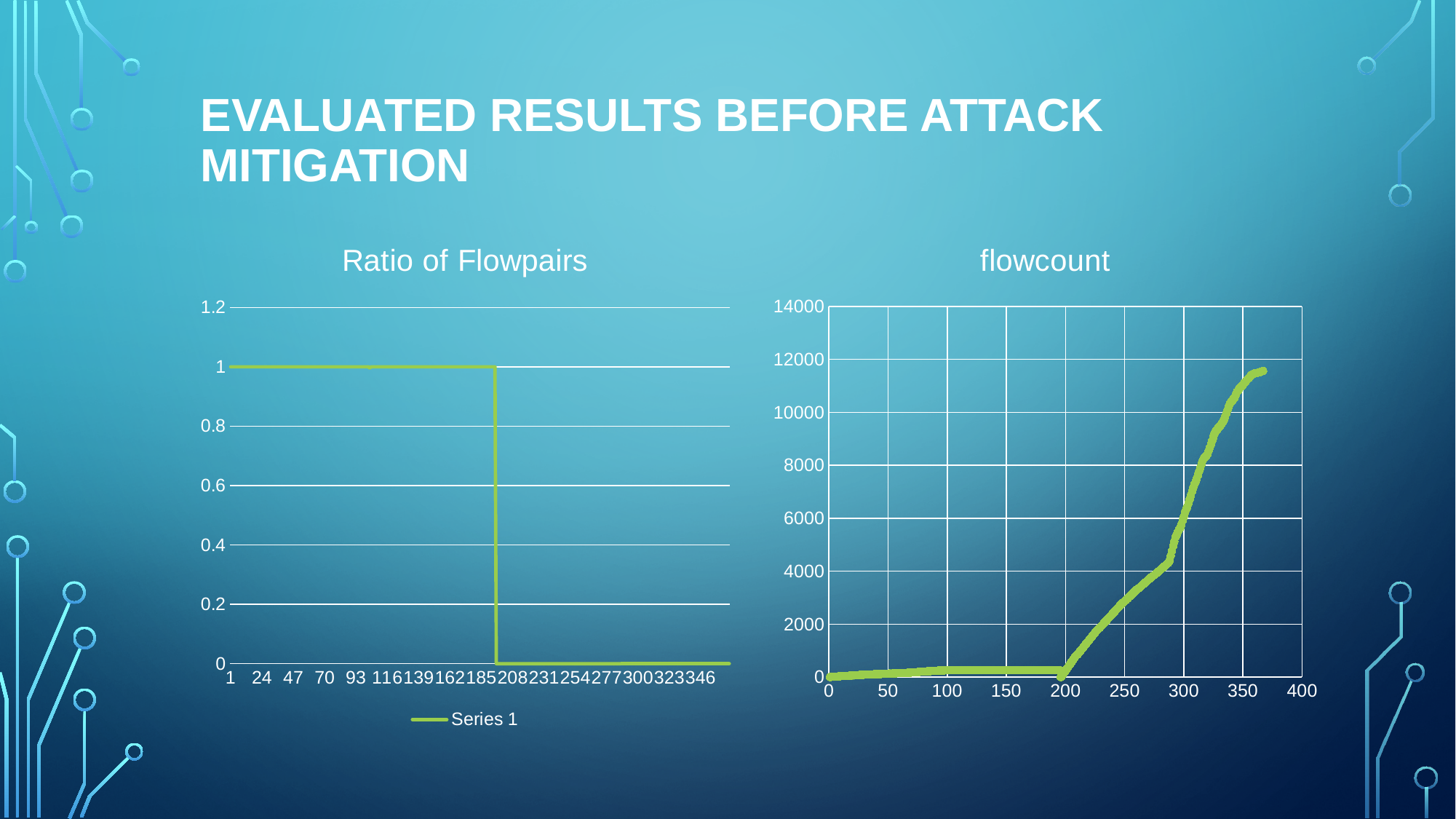

# Evaluated Results Before Attack Mitigation

### Chart: Ratio of Flowpairs

| Category | Series 1 |
|---|---|
| 1 | 1.0 |
| 2 | 1.0 |
| 3 | 1.0 |
| 4 | 1.0 |
| 5 | 1.0 |
| 6 | 1.0 |
| 7 | 1.0 |
| 8 | 1.0 |
| 9 | 1.0 |
| 10 | 1.0 |
| 11 | 1.0 |
| 12 | 1.0 |
| 13 | 1.0 |
| 14 | 1.0 |
| 15 | 1.0 |
| 16 | 1.0 |
| 17 | 1.0 |
| 18 | 1.0 |
| 19 | 1.0 |
| 20 | 1.0 |
| 21 | 1.0 |
| 22 | 1.0 |
| 23 | 1.0 |
| 24 | 1.0 |
| 25 | 1.0 |
| 26 | 1.0 |
| 27 | 1.0 |
| 28 | 1.0 |
| 29 | 1.0 |
| 30 | 1.0 |
| 31 | 1.0 |
| 32 | 1.0 |
| 33 | 1.0 |
| 34 | 1.0 |
| 35 | 1.0 |
| 36 | 1.0 |
| 37 | 1.0 |
| 38 | 1.0 |
| 39 | 1.0 |
| 40 | 1.0 |
| 41 | 1.0 |
| 42 | 1.0 |
| 43 | 1.0 |
| 44 | 1.0 |
| 45 | 1.0 |
| 46 | 1.0 |
| 47 | 1.0 |
| 48 | 1.0 |
| 49 | 1.0 |
| 50 | 1.0 |
| 51 | 1.0 |
| 52 | 1.0 |
| 53 | 1.0 |
| 54 | 1.0 |
| 55 | 1.0 |
| 56 | 1.0 |
| 57 | 1.0 |
| 58 | 1.0 |
| 59 | 1.0 |
| 60 | 1.0 |
| 61 | 1.0 |
| 62 | 1.0 |
| 63 | 1.0 |
| 64 | 1.0 |
| 65 | 1.0 |
| 66 | 1.0 |
| 67 | 1.0 |
| 68 | 1.0 |
| 69 | 1.0 |
| 70 | 1.0 |
| 71 | 1.0 |
| 72 | 1.0 |
| 73 | 1.0 |
| 74 | 1.0 |
| 75 | 1.0 |
| 76 | 1.0 |
| 77 | 1.0 |
| 78 | 1.0 |
| 79 | 1.0 |
| 80 | 1.0 |
| 81 | 1.0 |
| 82 | 1.0 |
| 83 | 1.0 |
| 84 | 1.0 |
| 85 | 1.0 |
| 86 | 1.0 |
| 87 | 1.0 |
| 88 | 1.0 |
| 89 | 1.0 |
| 90 | 1.0 |
| 91 | 1.0 |
| 92 | 1.0 |
| 93 | 1.0 |
| 94 | 1.0 |
| 95 | 1.0 |
| 96 | 1.0 |
| 97 | 1.0 |
| 98 | 1.0 |
| 99 | 1.0 |
| 100 | 1.0 |
| 101 | 1.0 |
| 102 | 1.0 |
| 103 | 0.996197718631178 |
| 104 | 1.0 |
| 105 | 1.0 |
| 106 | 1.0 |
| 107 | 1.0 |
| 108 | 1.0 |
| 109 | 1.0 |
| 110 | 1.0 |
| 111 | 1.0 |
| 112 | 1.0 |
| 113 | 1.0 |
| 114 | 1.0 |
| 115 | 1.0 |
| 116 | 1.0 |
| 117 | 1.0 |
| 118 | 1.0 |
| 119 | 1.0 |
| 120 | 1.0 |
| 121 | 1.0 |
| 122 | 1.0 |
| 123 | 1.0 |
| 124 | 1.0 |
| 125 | 1.0 |
| 126 | 1.0 |
| 127 | 1.0 |
| 128 | 1.0 |
| 129 | 1.0 |
| 130 | 1.0 |
| 131 | 1.0 |
| 132 | 1.0 |
| 133 | 1.0 |
| 134 | 1.0 |
| 135 | 1.0 |
| 136 | 1.0 |
| 137 | 1.0 |
| 138 | 1.0 |
| 139 | 1.0 |
| 140 | 1.0 |
| 141 | 1.0 |
| 142 | 1.0 |
| 143 | 1.0 |
| 144 | 1.0 |
| 145 | 1.0 |
| 146 | 1.0 |
| 147 | 1.0 |
| 148 | 1.0 |
| 149 | 1.0 |
| 150 | 1.0 |
| 151 | 1.0 |
| 152 | 1.0 |
| 153 | 1.0 |
| 154 | 1.0 |
| 155 | 1.0 |
| 156 | 1.0 |
| 157 | 1.0 |
| 158 | 1.0 |
| 159 | 1.0 |
| 160 | 1.0 |
| 161 | 1.0 |
| 162 | 1.0 |
| 163 | 1.0 |
| 164 | 1.0 |
| 165 | 1.0 |
| 166 | 1.0 |
| 167 | 1.0 |
| 168 | 1.0 |
| 169 | 1.0 |
| 170 | 1.0 |
| 171 | 1.0 |
| 172 | 1.0 |
| 173 | 1.0 |
| 174 | 1.0 |
| 175 | 1.0 |
| 176 | 1.0 |
| 177 | 1.0 |
| 178 | 1.0 |
| 179 | 1.0 |
| 180 | 1.0 |
| 181 | 1.0 |
| 182 | 1.0 |
| 183 | 1.0 |
| 184 | 1.0 |
| 185 | 1.0 |
| 186 | 1.0 |
| 187 | 1.0 |
| 188 | 1.0 |
| 189 | 1.0 |
| 190 | 1.0 |
| 191 | 1.0 |
| 192 | 1.0 |
| 193 | 1.0 |
| 194 | 1.0 |
| 195 | 1.0 |
| 196 | 0.0 |
| 197 | 0.0 |
| 198 | 0.0 |
| 199 | 0.0 |
| 200 | 0.0 |
| 201 | 0.0 |
| 202 | 0.0 |
| 203 | 0.0 |
| 204 | 0.0 |
| 205 | 0.0 |
| 206 | 0.0 |
| 207 | 0.0 |
| 208 | 0.0 |
| 209 | 0.0 |
| 210 | 0.0 |
| 211 | 0.0 |
| 212 | 0.0 |
| 213 | 0.0 |
| 214 | 0.0 |
| 215 | 0.0 |
| 216 | 0.0 |
| 217 | 0.0 |
| 218 | 0.0 |
| 219 | 0.0 |
| 220 | 0.0 |
| 221 | 0.0 |
| 222 | 0.0 |
| 223 | 0.0 |
| 224 | 0.0 |
| 225 | 0.0 |
| 226 | 0.0 |
| 227 | 0.0 |
| 228 | 0.0 |
| 229 | 0.0 |
| 230 | 0.0 |
| 231 | 0.0 |
| 232 | 0.0 |
| 233 | 0.0 |
| 234 | 0.0 |
| 235 | 0.0 |
| 236 | 0.0 |
| 237 | 0.0 |
| 238 | 0.0 |
| 239 | 0.0 |
| 240 | 0.0 |
| 241 | 0.0 |
| 242 | 0.0 |
| 243 | 0.0 |
| 244 | 0.0 |
| 245 | 0.0 |
| 246 | 0.0 |
| 247 | 0.0 |
| 248 | 0.0 |
| 249 | 0.0 |
| 250 | 0.0 |
| 251 | 0.0 |
| 252 | 0.0 |
| 253 | 0.0 |
| 254 | 0.0 |
| 255 | 0.0 |
| 256 | 0.0 |
| 257 | 0.0 |
| 258 | 0.0 |
| 259 | 0.0 |
| 260 | 0.0 |
| 261 | 0.0 |
| 262 | 0.0 |
| 263 | 0.0 |
| 264 | 0.0 |
| 265 | 0.0 |
| 266 | 0.0 |
| 267 | 0.0 |
| 268 | 0.0 |
| 269 | 0.0 |
| 270 | 0.0 |
| 271 | 0.0 |
| 272 | 0.0 |
| 273 | 0.0 |
| 274 | 0.0 |
| 275 | 0.0 |
| 276 | 0.0 |
| 277 | 0.0 |
| 278 | 0.0 |
| 279 | 0.0 |
| 280 | 0.0 |
| 281 | 0.0 |
| 282 | 0.0 |
| 283 | 0.0 |
| 284 | 0.0 |
| 285 | 0.0 |
| 286 | 0.0 |
| 287 | 0.0 |
| 288 | 0.000455477112275108 |
| 289 | 0.000437062937062937 |
| 290 | 0.000420079815164881 |
| 291 | 0.00040436716538617 |
| 292 | 0.000391466040321002 |
| 293 | 0.000378429517502365 |
| 294 | 0.000372786579683131 |
| 295 | 0.000364564345606999 |
| 296 | 0.000359130903214221 |
| 297 | 0.000355050594709746 |
| 298 | 0.000347041471455838 |
| 299 | 0.000338810774182619 |
| 300 | 0.000330523880350355 |
| 301 | 0.000322268772155978 |
| 302 | 0.000316205533596837 |
| 303 | 0.000310993624630695 |
| 304 | 0.000304878048780487 |
| 305 | 0.000297885016383675 |
| 306 | 0.000291502696399941 |
| 307 | 0.00028530670470756 |
| 308 | 0.0002798376941374 |
| 309 | 0.000274160383824537 |
| 310 | 0.000271039436237972 |
| 311 | 0.000266489007328447 |
| 312 | 0.00026222630129802 |
| 313 | 0.000257499678125402 |
| 314 | 0.00025287646984448 |
| 315 | 0.000248601615910503 |
| 316 | 0.000244618395303326 |
| 317 | 0.00024204284158296 |
| 318 | 0.000240558094779889 |
| 319 | 0.000239578342117872 |
| 320 | 0.000237473284255521 |
| 321 | 0.000234082397003745 |
| 322 | 0.000230786983614124 |
| 323 | 0.000227608967793331 |
| 324 | 0.000224014336917562 |
| 325 | 0.000220726189162344 |
| 326 | 0.000217485863418877 |
| 327 | 0.000215331610680447 |
| 328 | 0.000214477211796246 |
| 329 | 0.000212494687632809 |
| 330 | 0.000211729832733432 |
| 331 | 0.000210504157457109 |
| 332 | 0.000208855472013366 |
| 333 | 0.000207641196013289 |
| 334 | 0.000205867215645908 |
| 335 | 0.000203355363497712 |
| 336 | 0.000200783053910249 |
| 337 | 0.000198294665873488 |
| 338 | 0.000195828845588955 |
| 339 | 0.000193704600484261 |
| 340 | 0.000192215281114848 |
| 341 | 0.000191791331031837 |
| 342 | 0.000190005700171005 |
| 343 | 0.000189753320683111 |
| 344 | 0.000187617260787992 |
| 345 | 0.000185580402709473 |
| 346 | 0.000184740439682246 |
| 347 | 0.000183452577508714 |
| 348 | 0.000182631723130307 |
| 349 | 0.000181851245681032 |
| 350 | 0.000181340103363858 |
| 351 | 0.00018006662465112 |
| 352 | 0.00017956545160711 |
| 353 | 0.00017850767583006 |
| 354 | 0.000177761976713181 |
| 355 | 0.000177116542685086 |
| 356 | 0.000176273576590869 |
| 357 | 0.000175330937143859 |
| 358 | 0.000174840458082 |
| 359 | 0.000174611489436004 |
| 360 | 0.000174291938997821 |
| 361 | 0.000174261566611483 |
| 362 | 0.000174064403829416 |
| 363 | 0.00017385257301808 |
| 364 | 0.000173656334114786 |
| 365 | 0.000173490631505898 |
| 366 | 0.000173175166681097 |
| 367 | 0.000172980453208787 |

### Chart: flowcount

| Category | Y-Values |
|---|---|